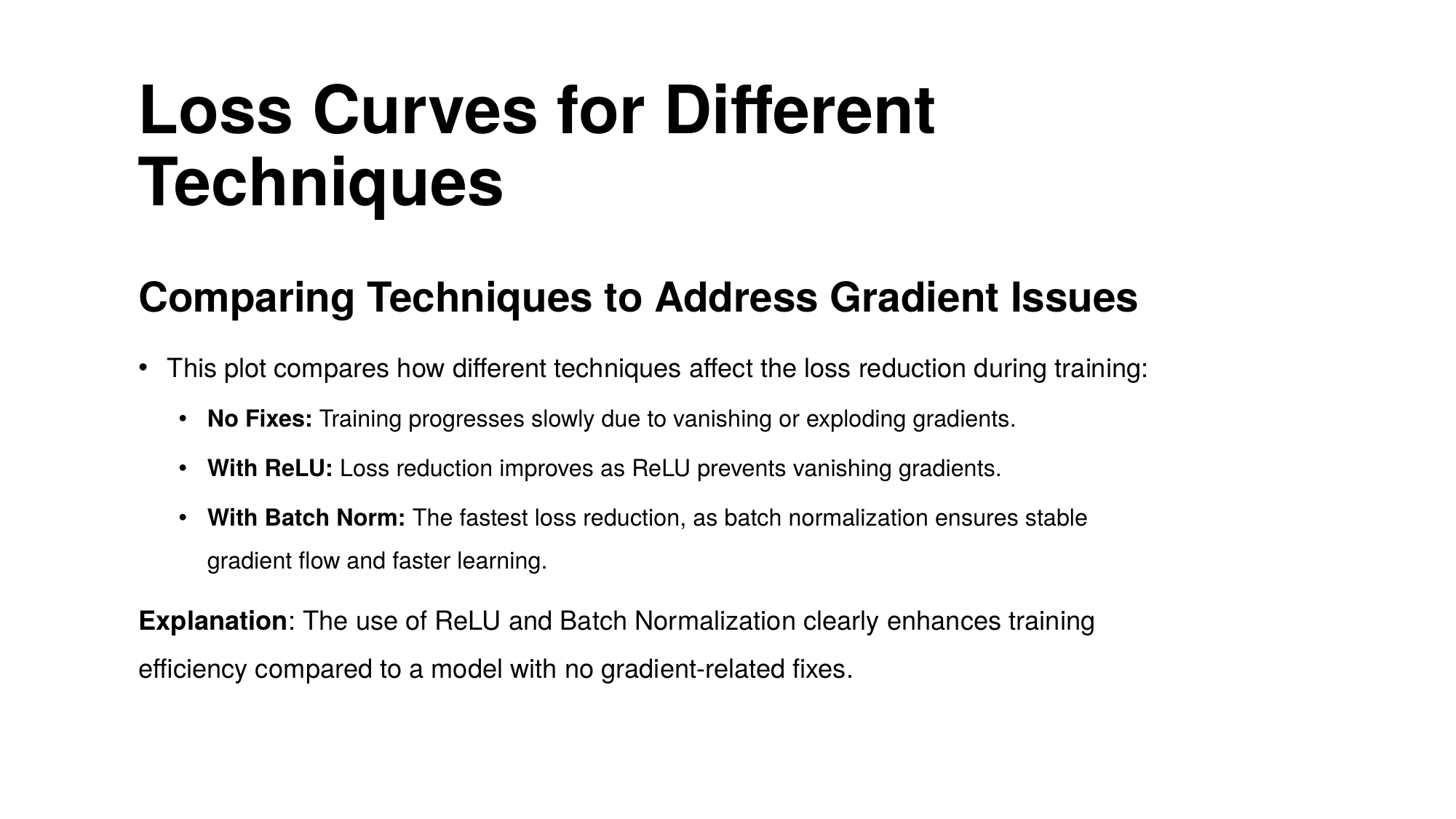

# Loss Curves for Different Techniques
Comparing Techniques to Address Gradient Issues
This plot compares how different techniques affect the loss reduction during training:
No Fixes: Training progresses slowly due to vanishing or exploding gradients.
With ReLU: Loss reduction improves as ReLU prevents vanishing gradients.
With Batch Norm: The fastest loss reduction, as batch normalization ensures stable gradient flow and faster learning.
Explanation: The use of ReLU and Batch Normalization clearly enhances training efficiency compared to a model with no gradient-related fixes.